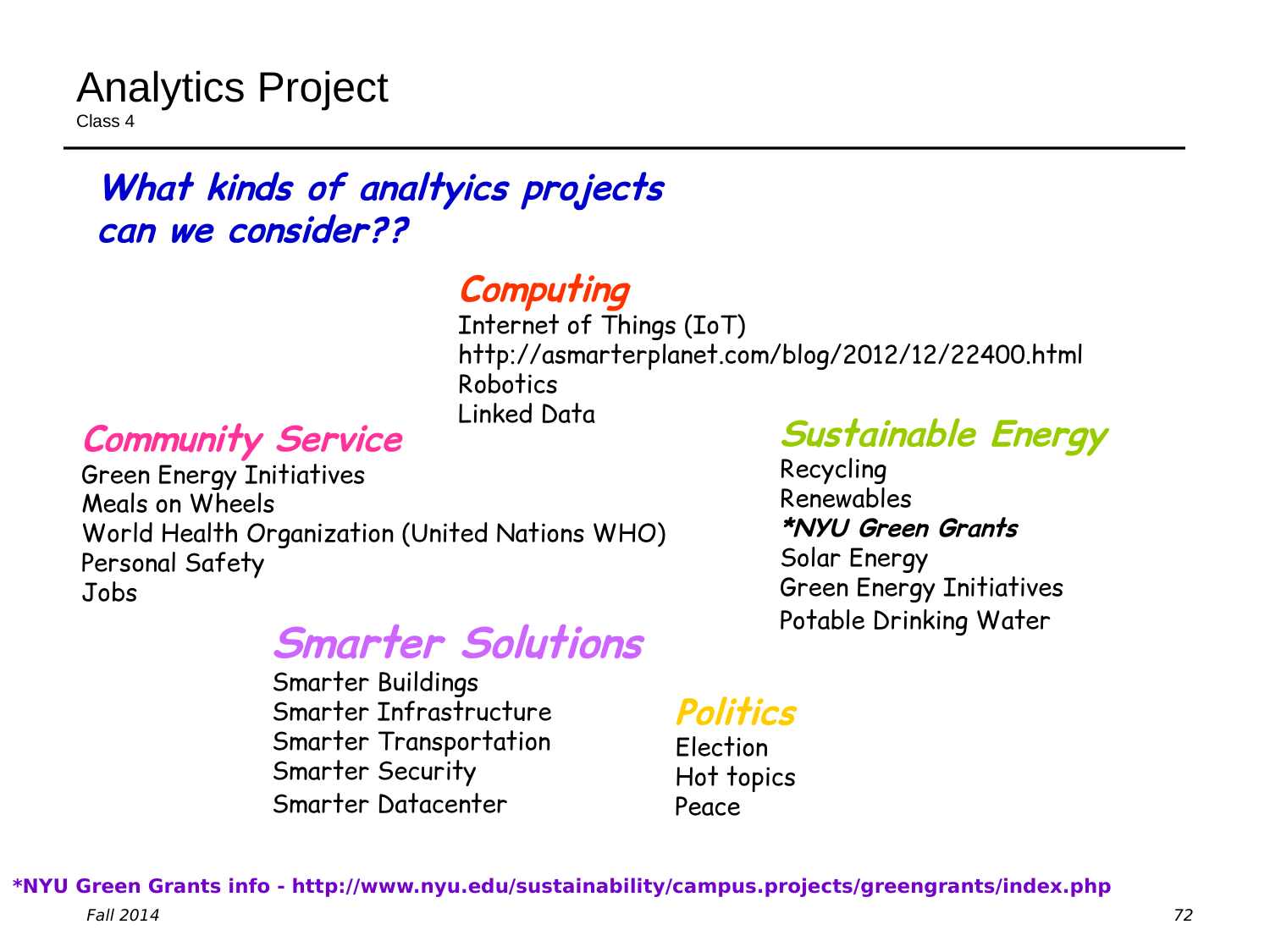

# Analytics Project Class 4
What kinds of analtyics projects can we consider??
Computing
Internet of Things (IoT)    http://asmarterplanet.com/blog/2012/12/22400.html
Robotics
Linked Data

Sustainable Energy
Recycling
Renewables
*NYU Green Grants
Solar Energy
Green Energy Initiatives
Potable Drinking Water
Community Service
Green Energy Initiatives
Meals on Wheels
World Health Organization (United Nations WHO)
Personal Safety
Jobs

Smarter Solutions
Smarter Buildings
Smarter Infrastructure
Smarter Transportation
Smarter Security
Smarter Datacenter
Politics
Election
Hot topics
Peace

*NYU Green Grants info - http://www.nyu.edu/sustainability/campus.projects/greengrants/index.php

72